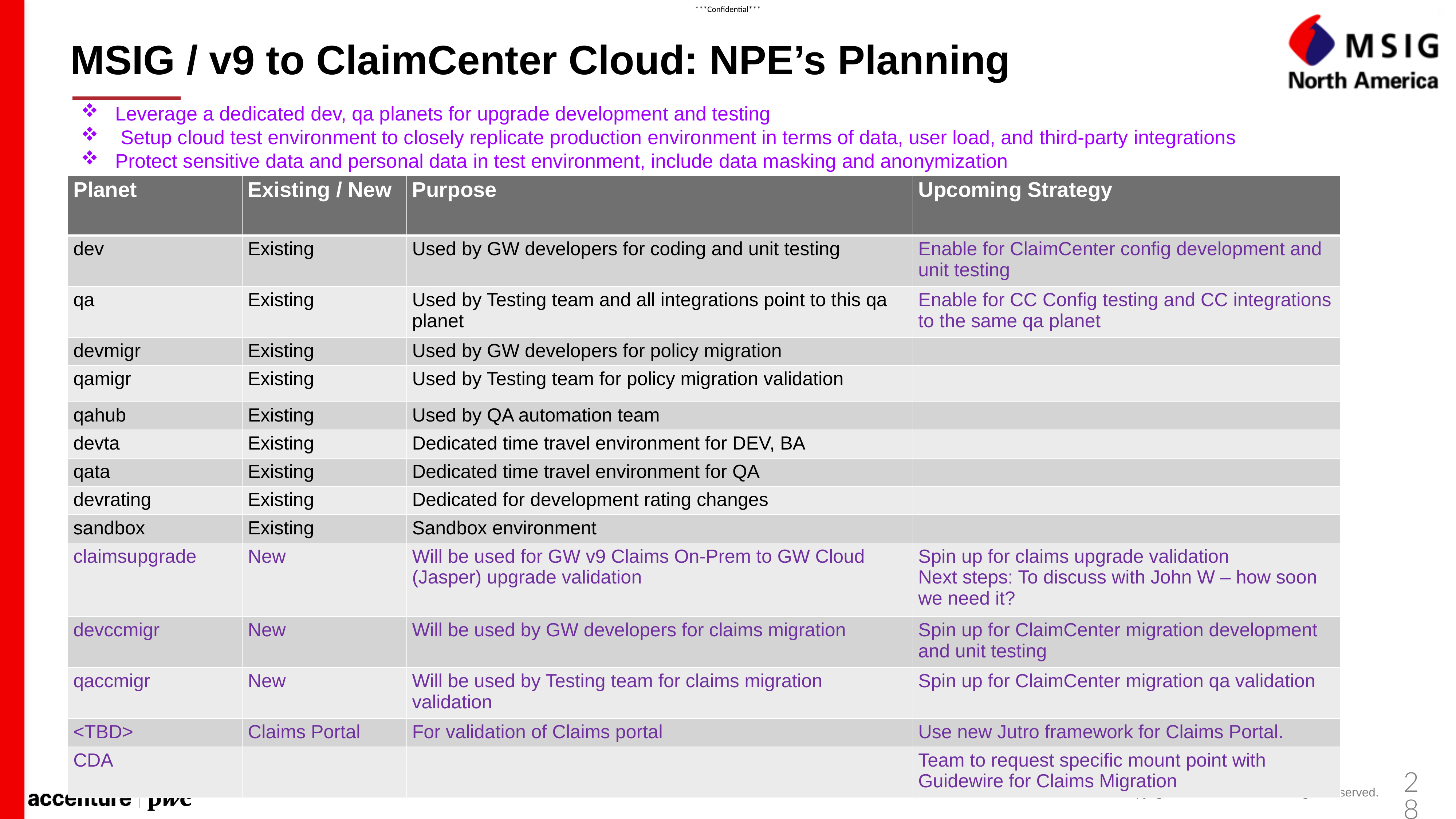

MSIG / v9 to ClaimCenter Cloud: NPE’s Planning

Leverage a dedicated dev, qa planets for upgrade development and testing
 Setup cloud test environment to closely replicate production environment in terms of data, user load, and third-party integrations
Protect sensitive data and personal data in test environment, include data masking and anonymization
| Planet | Existing / New | Purpose | Upcoming Strategy |
| --- | --- | --- | --- |
| dev | Existing | Used by GW developers for coding and unit testing | Enable for ClaimCenter config development and unit testing |
| qa | Existing | Used by Testing team and all integrations point to this qa planet | Enable for CC Config testing and CC integrations to the same qa planet |
| devmigr | Existing | Used by GW developers for policy migration |  |
| qamigr | Existing | Used by Testing team for policy migration validation |  |
| qahub | Existing | Used by QA automation team |  |
| devta | Existing | Dedicated time travel environment for DEV, BA |  |
| qata | Existing | Dedicated time travel environment for QA |  |
| devrating | Existing | Dedicated for development rating changes |  |
| sandbox | Existing | Sandbox environment |  |
| claimsupgrade | New | Will be used for GW v9 Claims On-Prem to GW Cloud (Jasper) upgrade validation | Spin up for claims upgrade validation Next steps: To discuss with John W – how soon we need it? |
| devccmigr | New | Will be used by GW developers for claims migration | Spin up for ClaimCenter migration development and unit testing |
| qaccmigr | New | Will be used by Testing team for claims migration validation | Spin up for ClaimCenter migration qa validation |
| <TBD> | Claims Portal | For validation of Claims portal | Use new Jutro framework for Claims Portal. |
| CDA |  |  | Team to request specific mount point with Guidewire for Claims Migration |
28